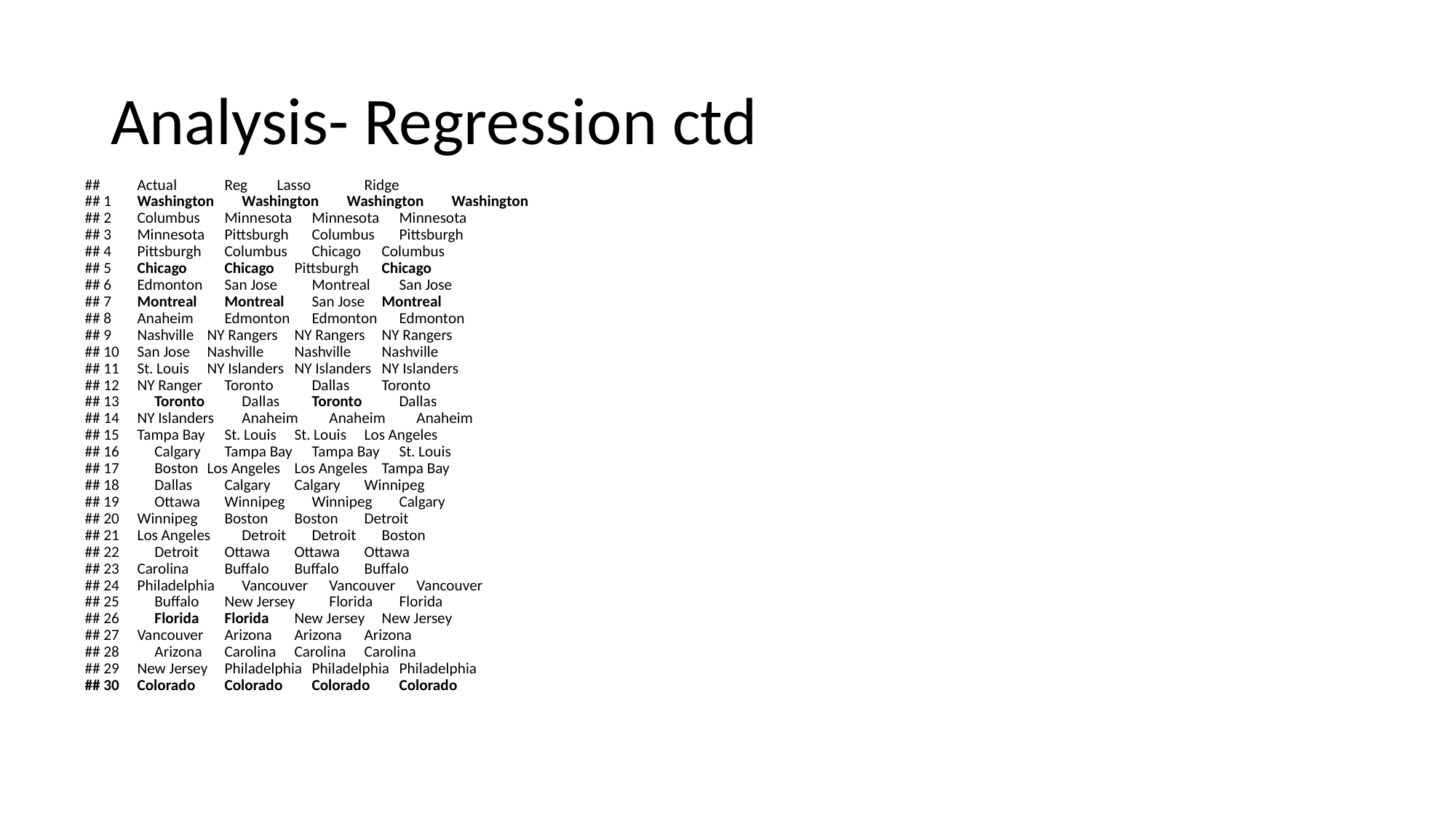

# Analysis- Regression ctd
##          	Actual          	Reg        		Lasso        		Ridge ## 1    	Washington   	Washington   	Washington   	Washington ## 2      	Columbus    	Minnesota    	Minnesota    	Minnesota ## 3     	Minnesota   	Pittsburgh     	Columbus   	Pittsburgh ## 4    	Pittsburgh     	Columbus      	Chicago     		Columbus ## 5       	Chicago      	Chicago   		Pittsburgh      	Chicago ## 6      	Edmonton     	San Jose     	Montreal     	San Jose ## 7      	Montreal     	Montreal     	San Jose    		Montreal ## 8       	Anaheim     	Edmonton     	Edmonton     	Edmonton ## 9     	Nashville   		NY Rangers   	NY Rangers   	NY Rangers ## 10     	San Jose    		Nashville    	Nashville    	Nashville ## 11    	St. Louis 		NY Islanders 	NY Islanders 	NY Islanders ## 12    	NY Ranger      	Toronto       	Dallas      		Toronto ## 13      	Toronto       	Dallas      		Toronto       	Dallas ## 14 	NY Islanders      	Anaheim      	Anaheim      	Anaheim ## 15    	Tampa Bay    	St. Louis    		St. Louis  		Los Angeles ## 16      	Calgary    		Tampa Bay    	Tampa Bay    	St. Louis ## 17       	Boston  		Los Angeles  	Los Angeles    	Tampa Bay ## 18       	Dallas      		Calgary      		Calgary     		Winnipeg ## 19       	Ottawa    		Winnipeg     	Winnipeg      	Calgary ## 20     	Winnipeg       	Boston       		Boston      		Detroit ## 21  	Los Angeles      	Detroit      		Detroit       		Boston ## 22      	Detroit       		Ottawa       	Ottawa       	Ottawa ## 23     	Carolina      	Buffalo      		Buffalo      		Buffalo ## 24 	Philadelphia    	Vancouver    	Vancouver    	Vancouver ## 25      	Buffalo   		New Jersey      	Florida      		Florida ## 26      	Florida      		Florida   		New Jersey   	New Jersey ## 27    	Vancouver      	Arizona      		Arizona      		Arizona ## 28      	Arizona     		Carolina     		Carolina     		Carolina ## 29   	New Jersey 	Philadelphia 	Philadelphia 	Philadelphia ## 30     	Colorado     	Colorado     	Colorado     	Colorado